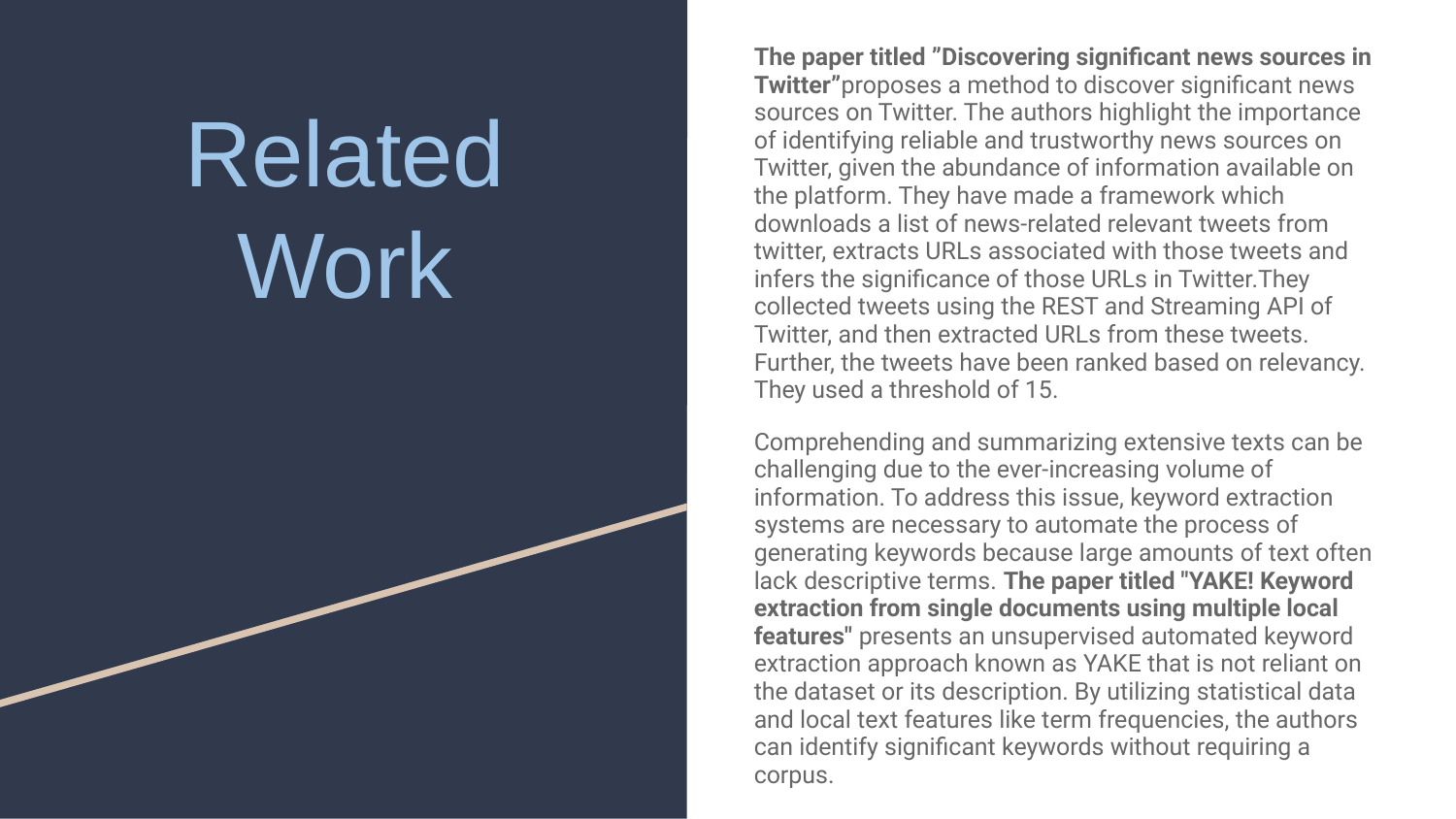

The paper titled ”Discovering significant news sources in Twitter”proposes a method to discover significant news sources on Twitter. The authors highlight the importance of identifying reliable and trustworthy news sources on Twitter, given the abundance of information available on the platform. They have made a framework which downloads a list of news-related relevant tweets from twitter, extracts URLs associated with those tweets and infers the significance of those URLs in Twitter.They collected tweets using the REST and Streaming API of Twitter, and then extracted URLs from these tweets. Further, the tweets have been ranked based on relevancy. They used a threshold of 15.
Comprehending and summarizing extensive texts can be challenging due to the ever-increasing volume of information. To address this issue, keyword extraction systems are necessary to automate the process of generating keywords because large amounts of text often lack descriptive terms. The paper titled "YAKE! Keyword extraction from single documents using multiple local features" presents an unsupervised automated keyword extraction approach known as YAKE that is not reliant on the dataset or its description. By utilizing statistical data and local text features like term frequencies, the authors can identify significant keywords without requiring a corpus.
# Related Work